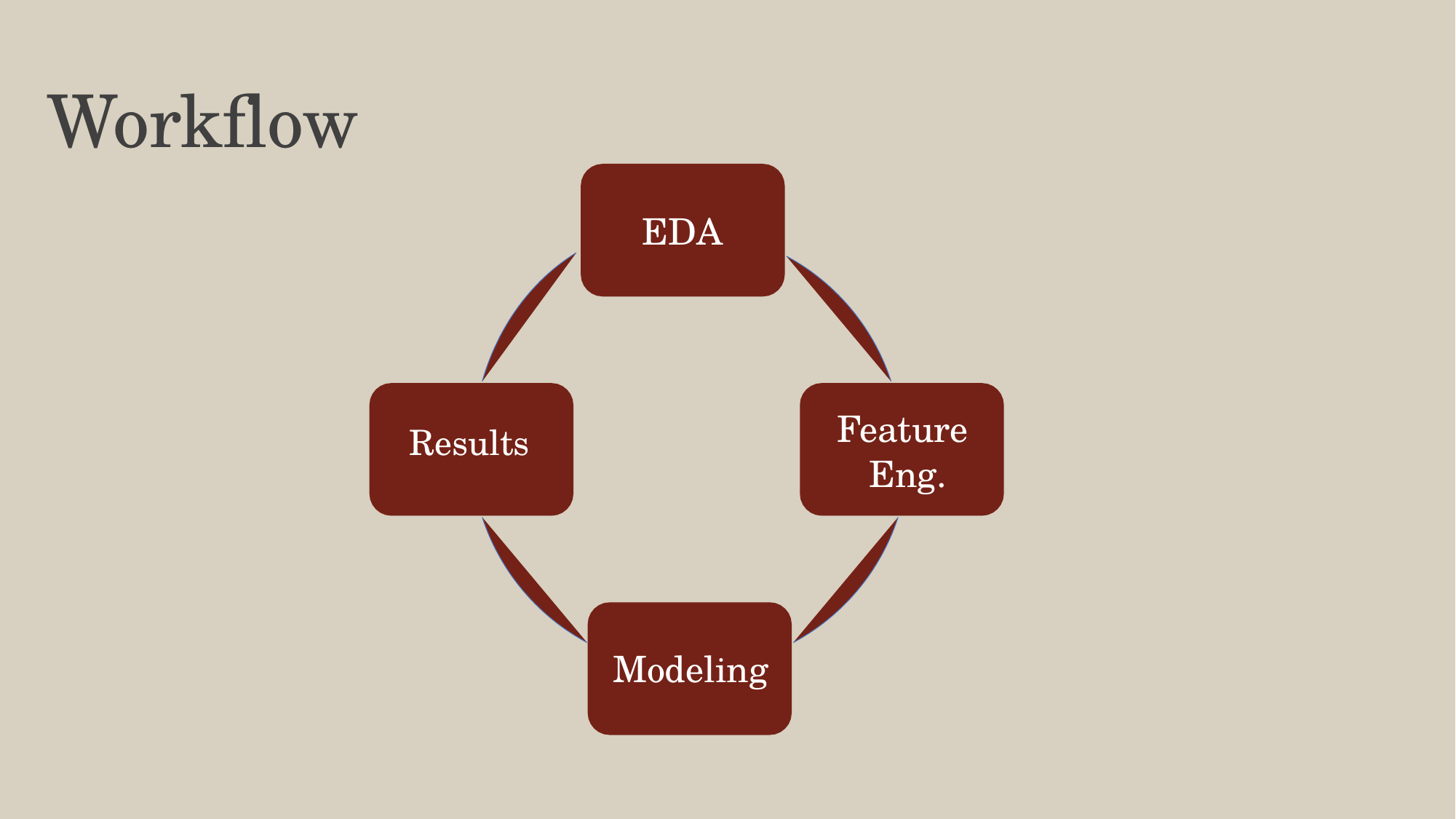

# Workflow

EDA

Feature
 Eng.
Results

Modeling